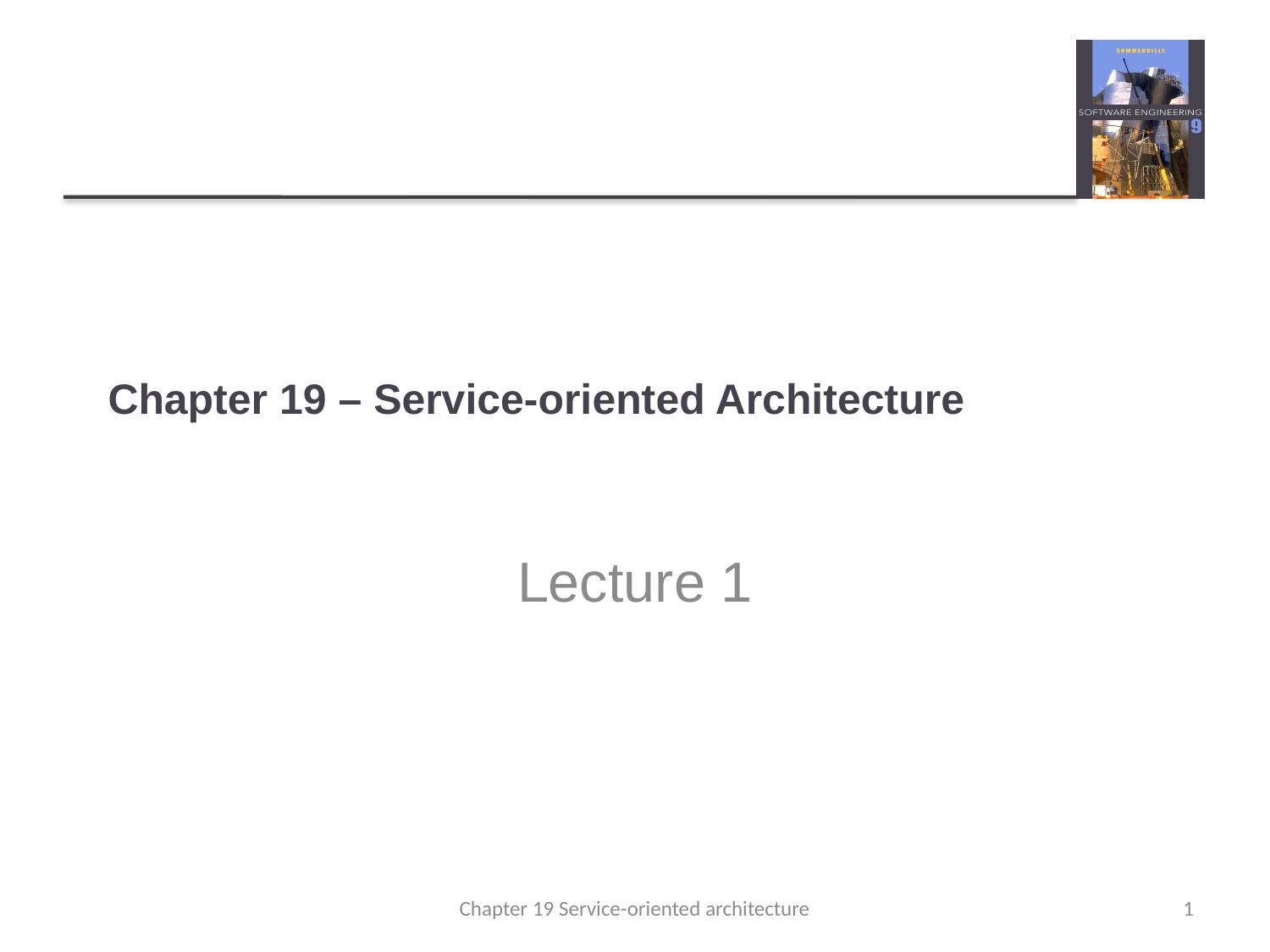

# Chapter 19 – Service-oriented Architecture
Lecture 1
Chapter 19 Service-oriented architecture
1